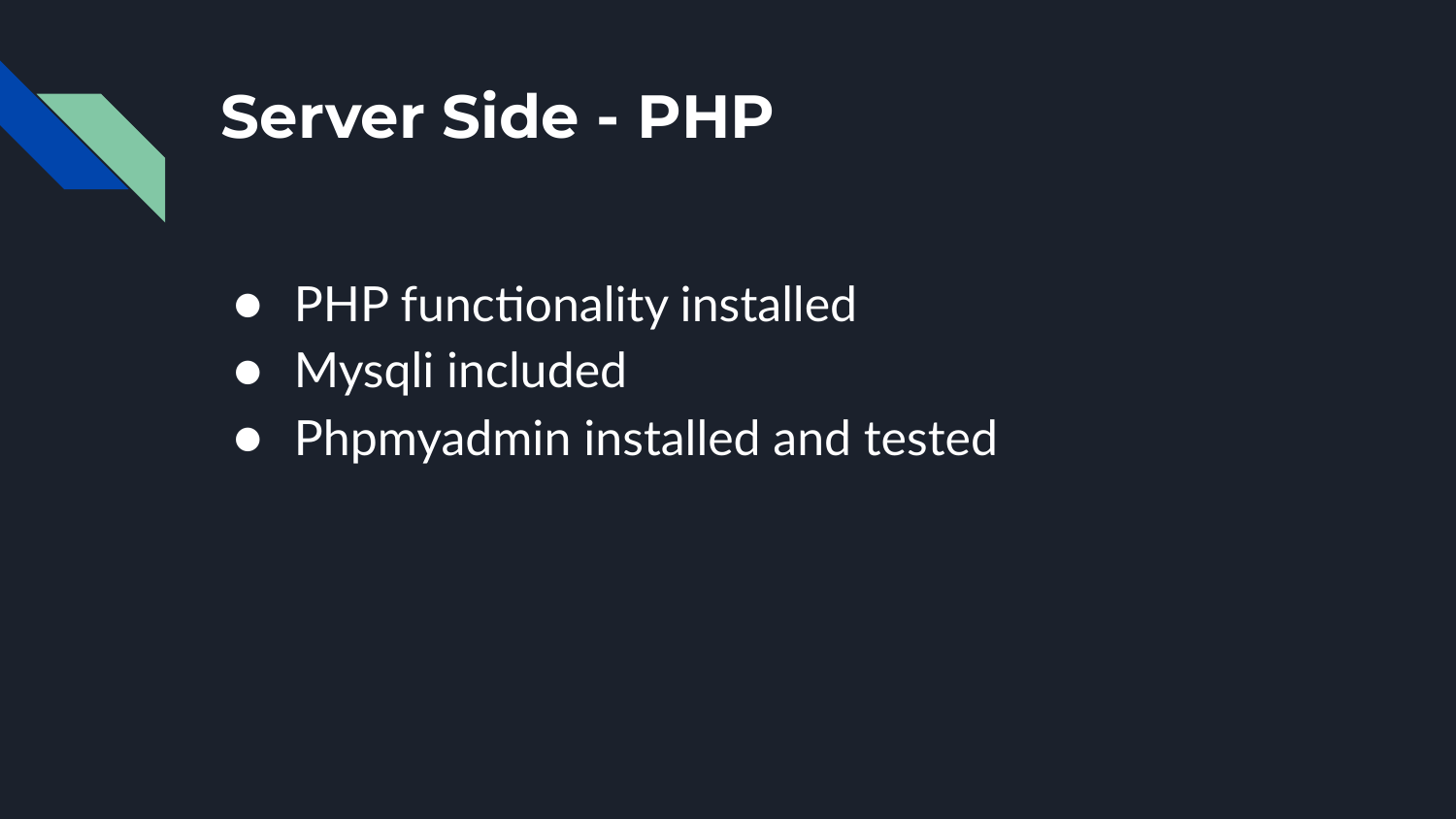

# Server Side - PHP
PHP functionality installed
Mysqli included
Phpmyadmin installed and tested